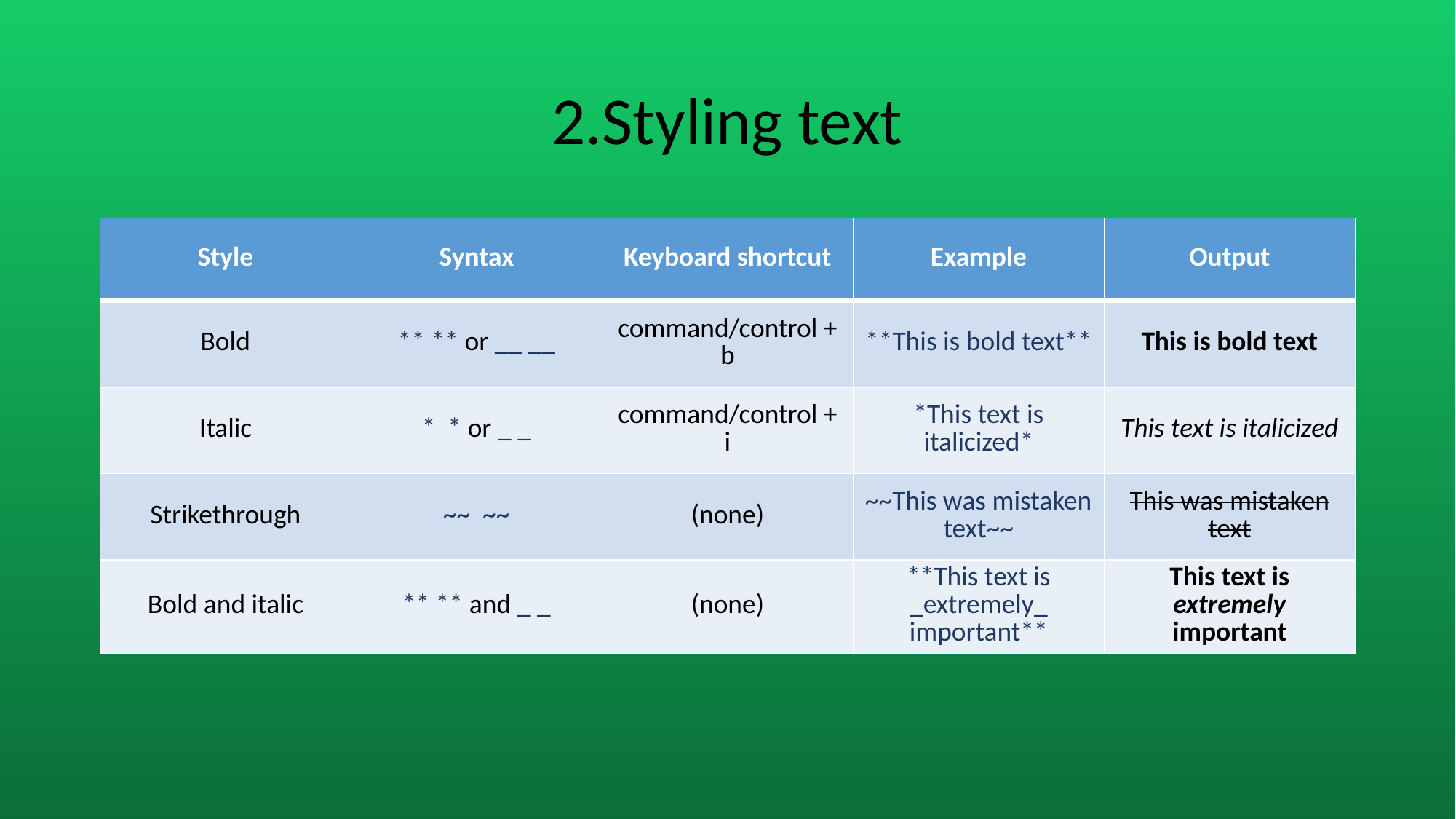

# 2.Styling text
| Style | Syntax | Keyboard shortcut | Example | Output |
| --- | --- | --- | --- | --- |
| Bold | \*\* \*\* or \_\_ \_\_ | command/control + b | \*\*This is bold text\*\* | This is bold text |
| Italic | \* \* or \_ \_ | command/control + i | \*This text is italicized\* | This text is italicized |
| Strikethrough | ~~ ~~ | (none) | ~~This was mistaken text~~ | This was mistaken text |
| Bold and italic | \*\* \*\* and \_ \_ | (none) | \*\*This text is \_extremely\_ important\*\* | This text is extremely important |